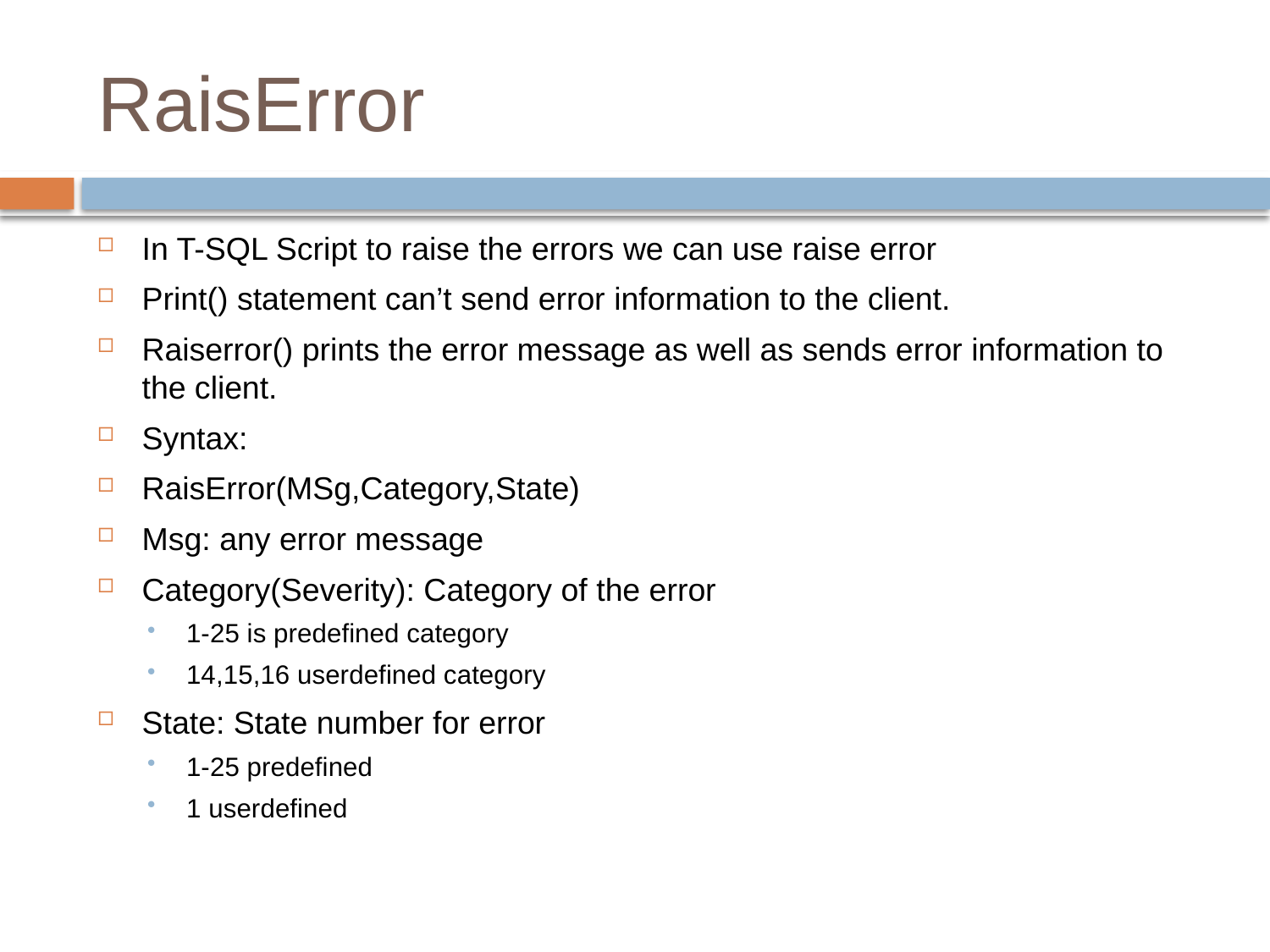

# RaisError
In T-SQL Script to raise the errors we can use raise error
Print() statement can’t send error information to the client.
Raiserror() prints the error message as well as sends error information to the client.
Syntax:
RaisError(MSg,Category,State)
Msg: any error message
Category(Severity): Category of the error
1-25 is predefined category
14,15,16 userdefined category
State: State number for error
1-25 predefined
1 userdefined